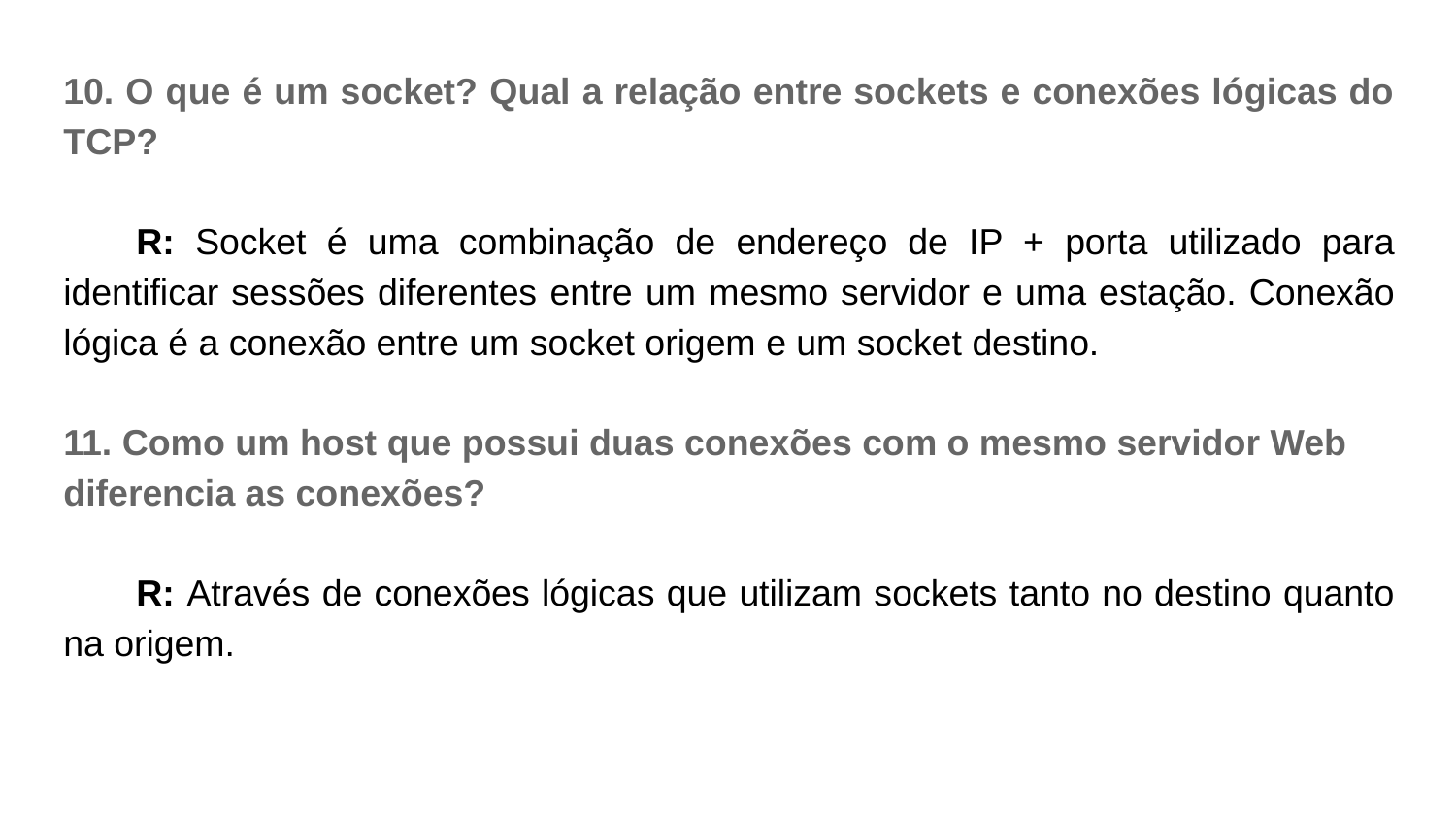

10. O que é um socket? Qual a relação entre sockets e conexões lógicas do TCP?

R: Socket é uma combinação de endereço de IP + porta utilizado para identificar sessões diferentes entre um mesmo servidor e uma estação. Conexão lógica é a conexão entre um socket origem e um socket destino.

11. Como um host que possui duas conexões com o mesmo servidor Web diferencia as conexões?

R: Através de conexões lógicas que utilizam sockets tanto no destino quanto na origem.